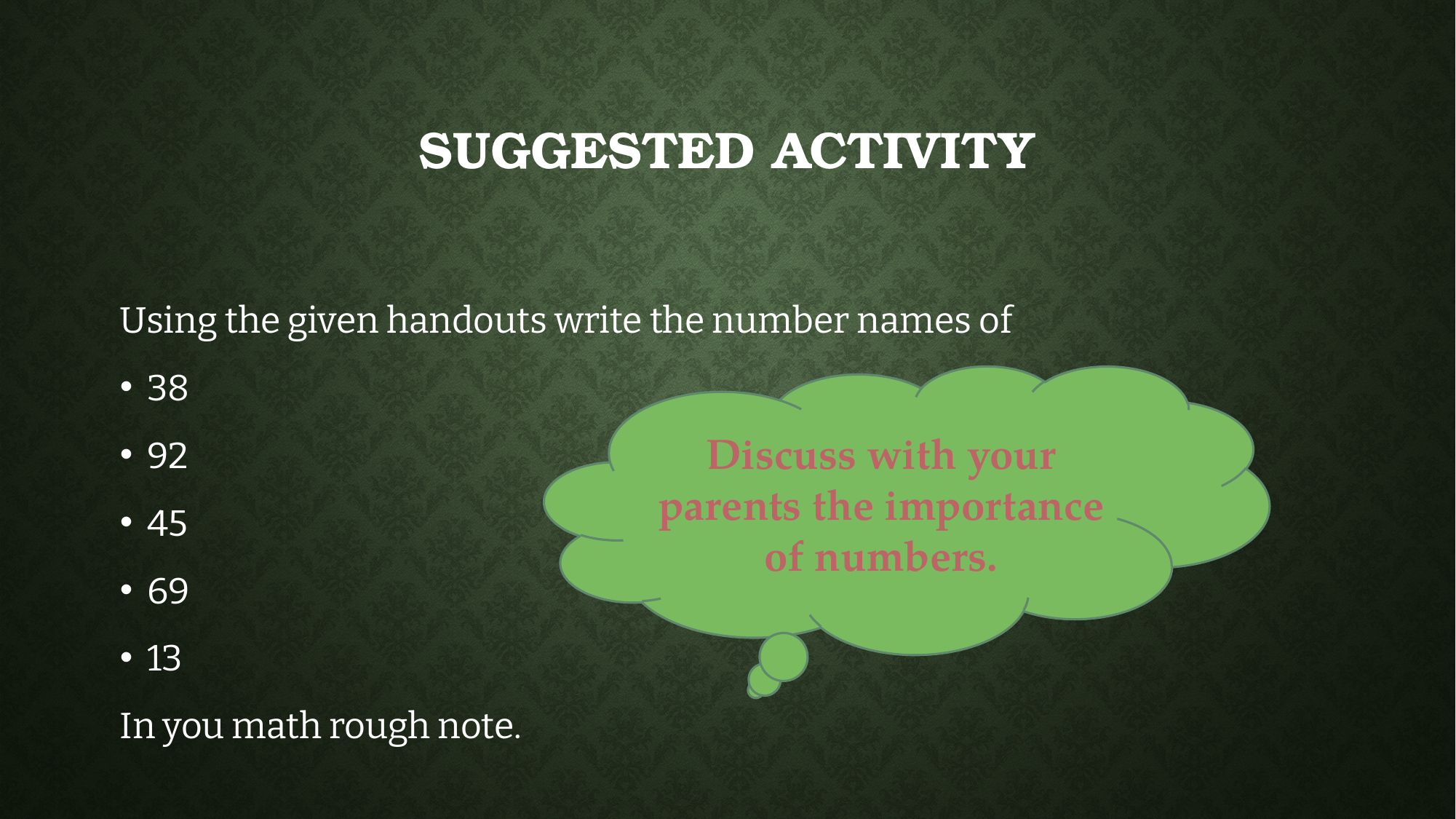

# Suggested activity
Using the given handouts write the number names of
38
92
45
69
13
In you math rough note.
Discuss with your parents the importance of numbers.